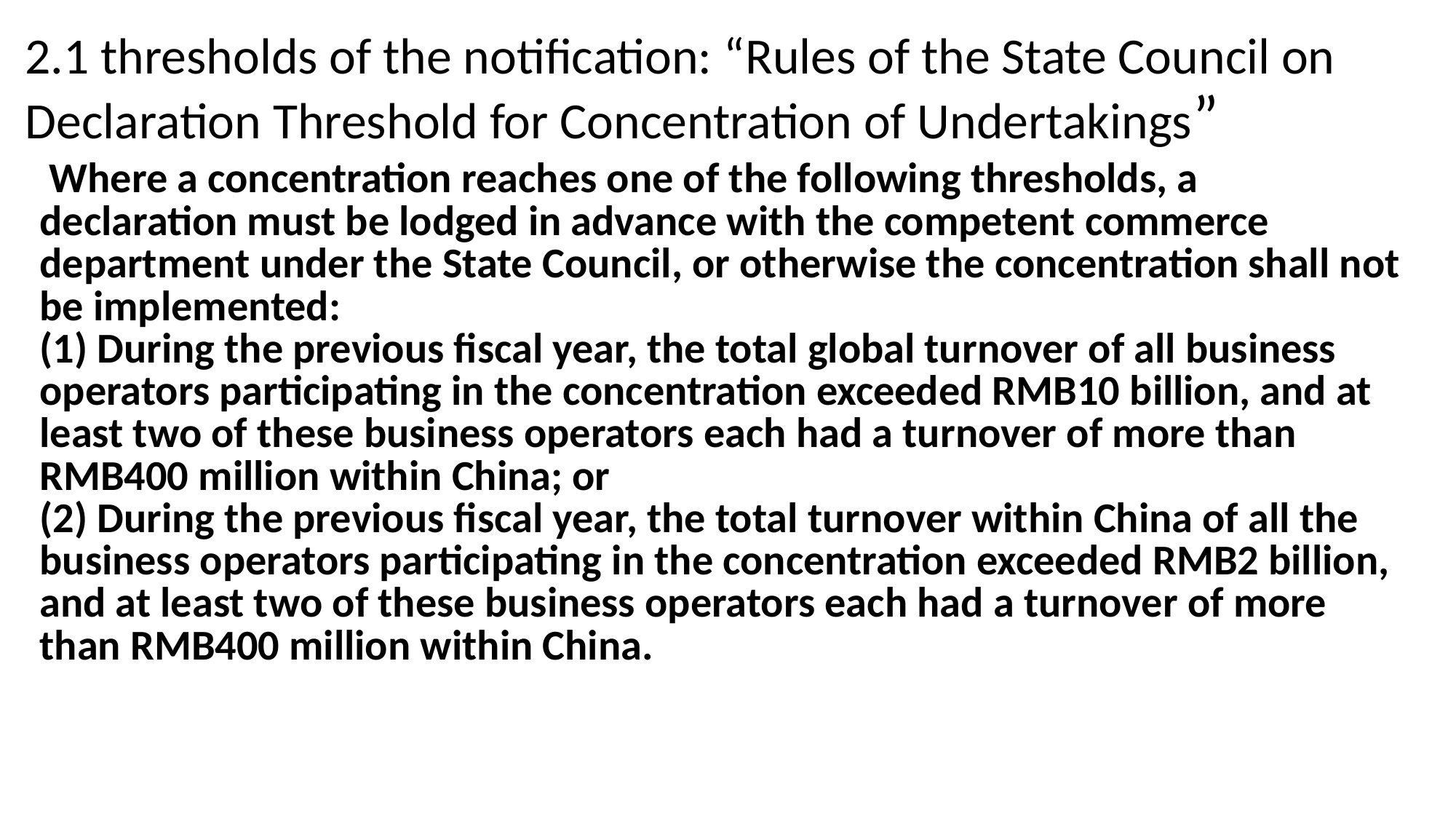

# 2.1 thresholds of the notification: “Rules of the State Council on Declaration Threshold for Concentration of Undertakings”
| Where a concentration reaches one of the following thresholds, a declaration must be lodged in advance with the competent commerce department under the State Council, or otherwise the concentration shall not be implemented: (1) During the previous fiscal year, the total global turnover of all business operators participating in the concentration exceeded RMB10 billion, and at least two of these business operators each had a turnover of more than RMB400 million within China; or (2) During the previous fiscal year, the total turnover within China of all the business operators participating in the concentration exceeded RMB2 billion, and at least two of these business operators each had a turnover of more than RMB400 million within China. |
| --- |